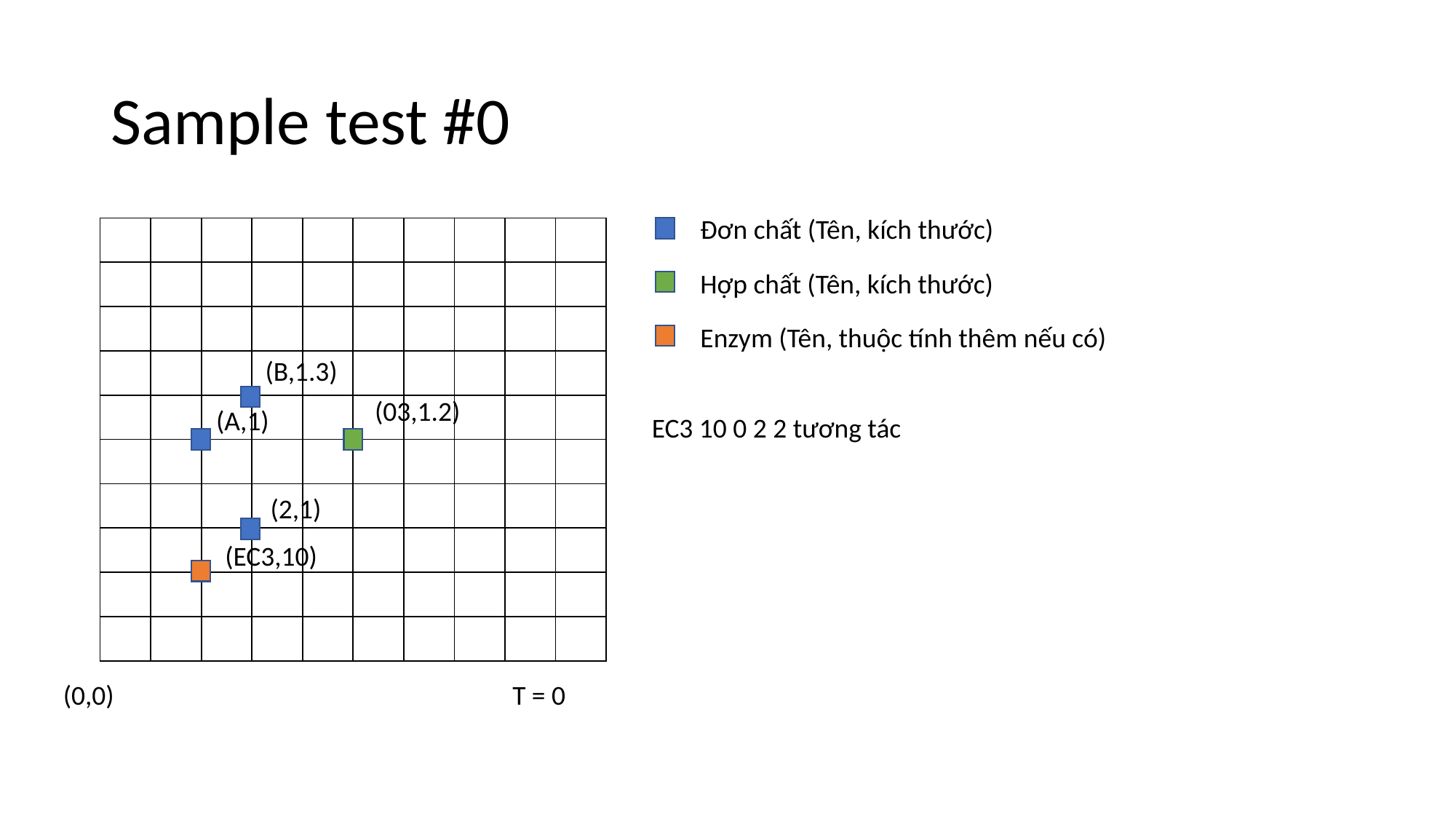

# Sample test #0
Đơn chất (Tên, kích thước)
|  |  |  |  |  |  |  |  |  |  |
| --- | --- | --- | --- | --- | --- | --- | --- | --- | --- |
|  |  |  |  |  |  |  |  |  |  |
|  |  |  |  |  |  |  |  |  |  |
|  |  |  |  |  |  |  |  |  |  |
|  |  |  |  |  |  |  |  |  |  |
|  |  |  |  |  |  |  |  |  |  |
|  |  |  |  |  |  |  |  |  |  |
|  |  |  |  |  |  |  |  |  |  |
|  |  |  |  |  |  |  |  |  |  |
|  |  |  |  |  |  |  |  |  |  |

Hợp chất (Tên, kích thước)

Enzym (Tên, thuộc tính thêm nếu có)

(B,1.3)

(03,1.2)
(A,1)
EC3 10 0 2 2 tương tác

(2,1)

(EC3,10)

(0,0)
T = 0